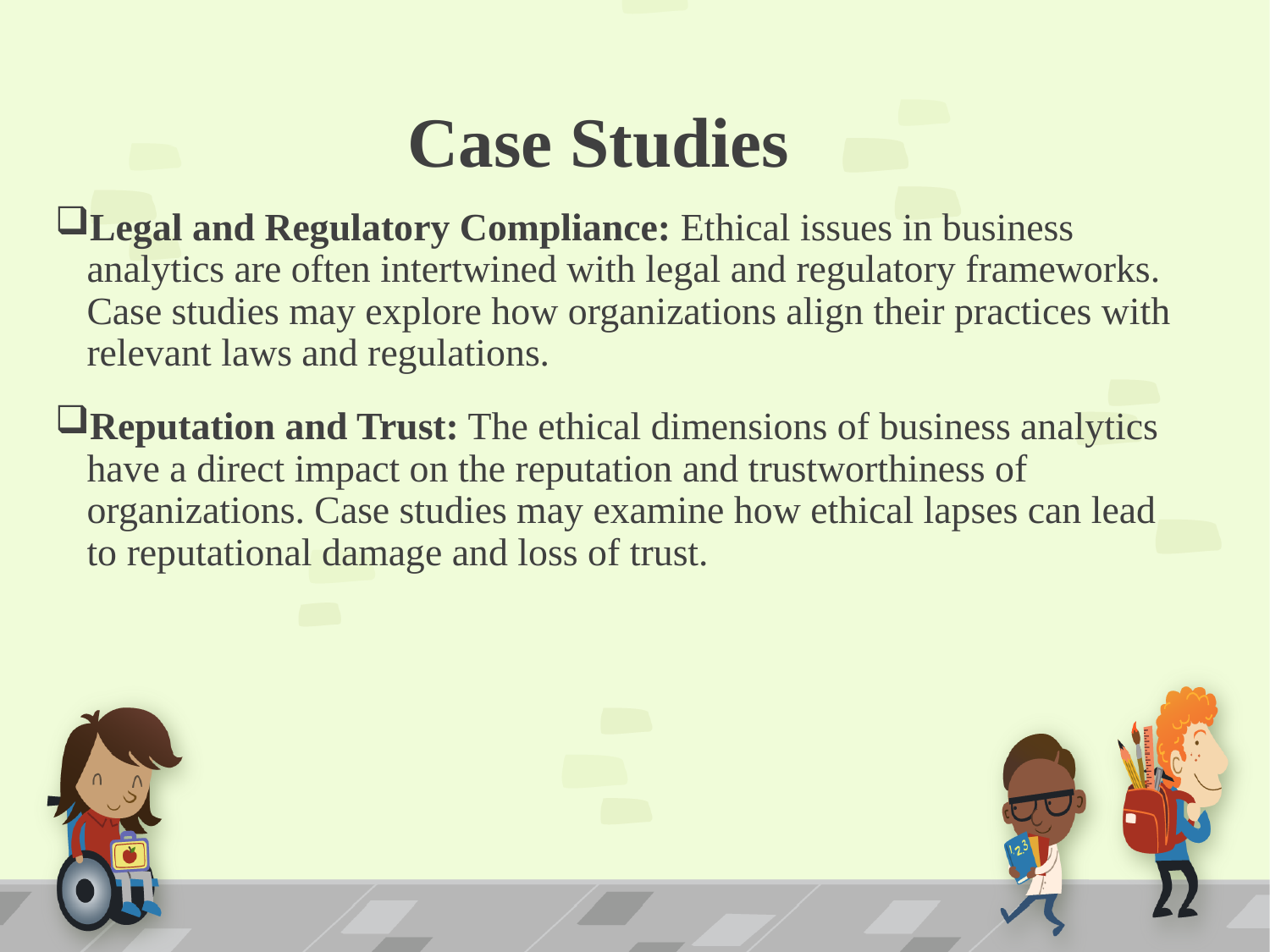

# Case Studies
Legal and Regulatory Compliance: Ethical issues in business analytics are often intertwined with legal and regulatory frameworks. Case studies may explore how organizations align their practices with relevant laws and regulations.
Reputation and Trust: The ethical dimensions of business analytics have a direct impact on the reputation and trustworthiness of organizations. Case studies may examine how ethical lapses can lead to reputational damage and loss of trust.